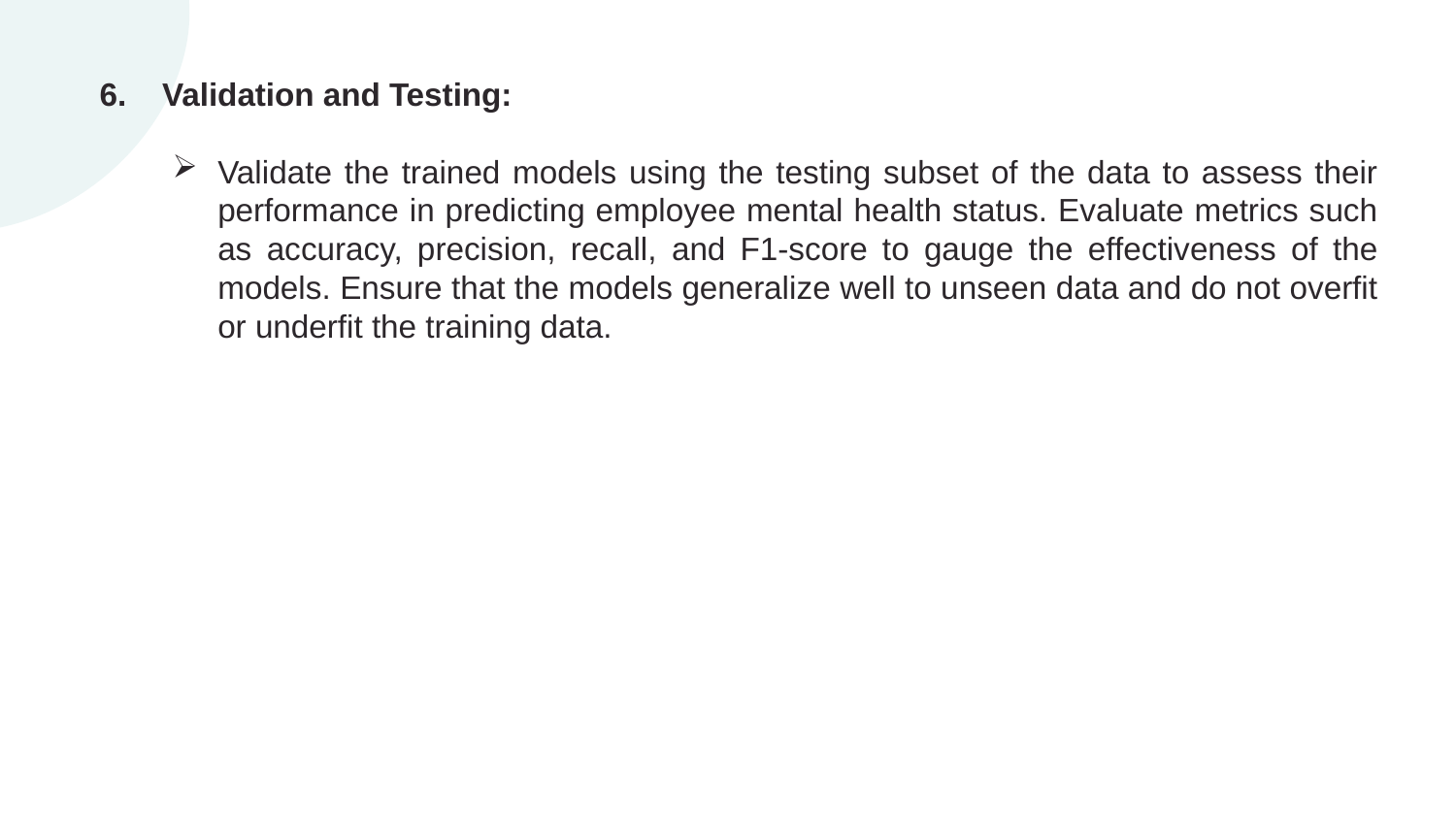

6.    Validation and Testing:

Validate the trained models using the testing subset of the data to assess their performance in predicting employee mental health status. Evaluate metrics such as accuracy, precision, recall, and F1-score to gauge the effectiveness of the models. Ensure that the models generalize well to unseen data and do not overfit or underfit the training data.